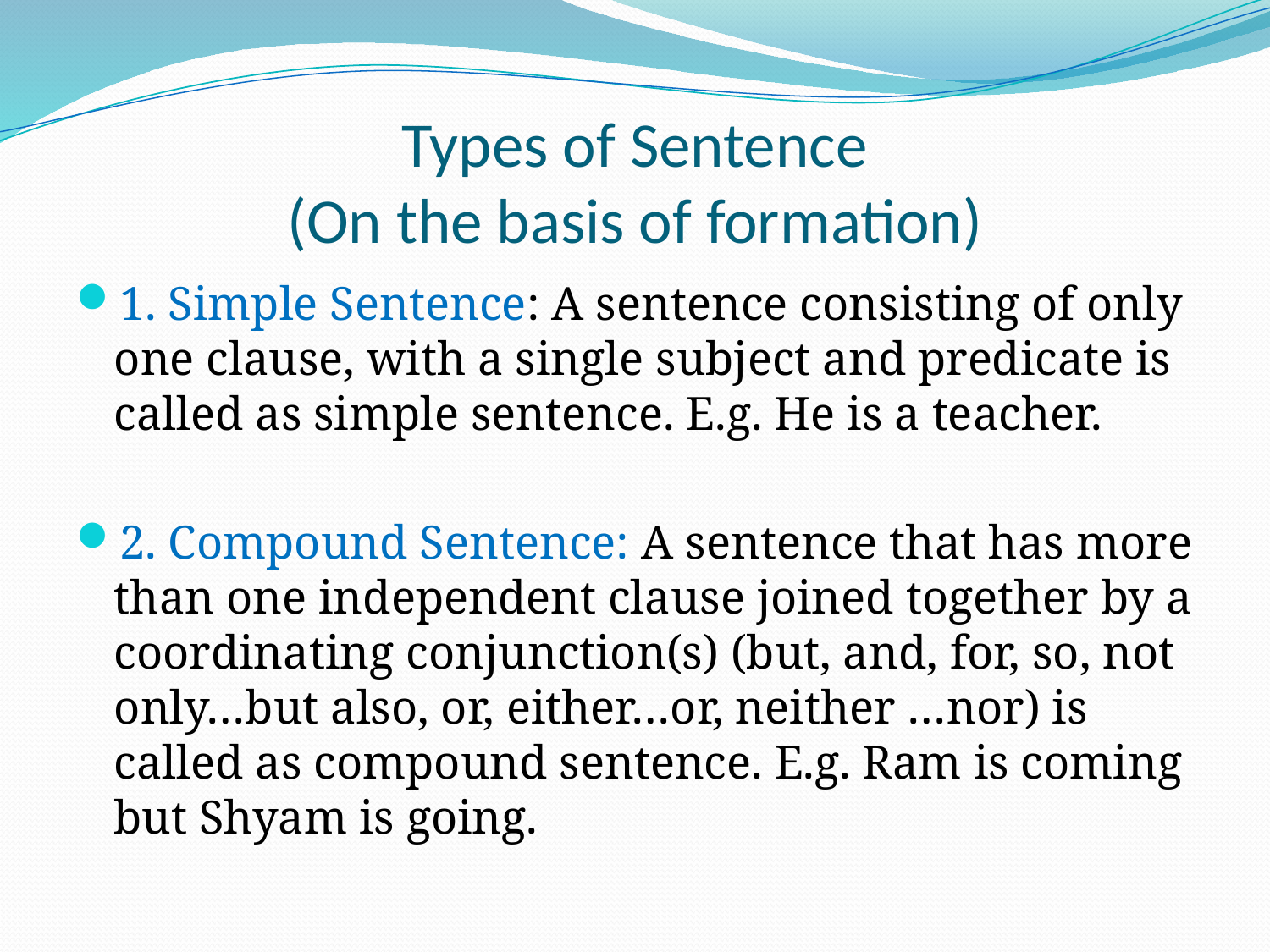

# Types of Sentence (On the basis of formation)
1. Simple Sentence: A sentence consisting of only one clause, with a single subject and predicate is called as simple sentence. E.g. He is a teacher.

2. Compound Sentence: A sentence that has more than one independent clause joined together by a coordinating conjunction(s) (but, and, for, so, not only…but also, or, either…or, neither …nor) is called as compound sentence. E.g. Ram is coming but Shyam is going.